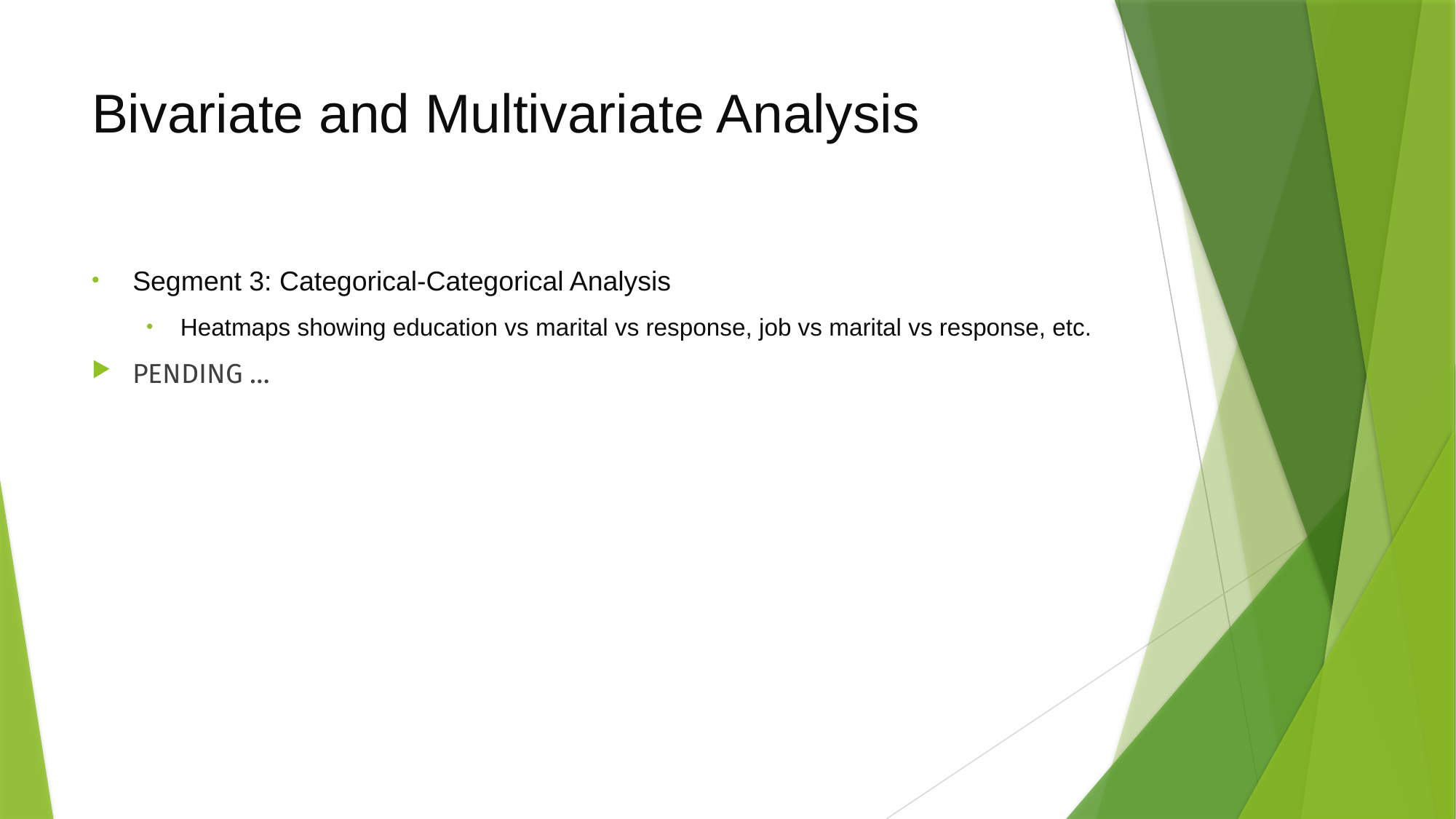

# Bivariate and Multivariate Analysis
Segment 3: Categorical-Categorical Analysis
Heatmaps showing education vs marital vs response, job vs marital vs response, etc.
PENDING …